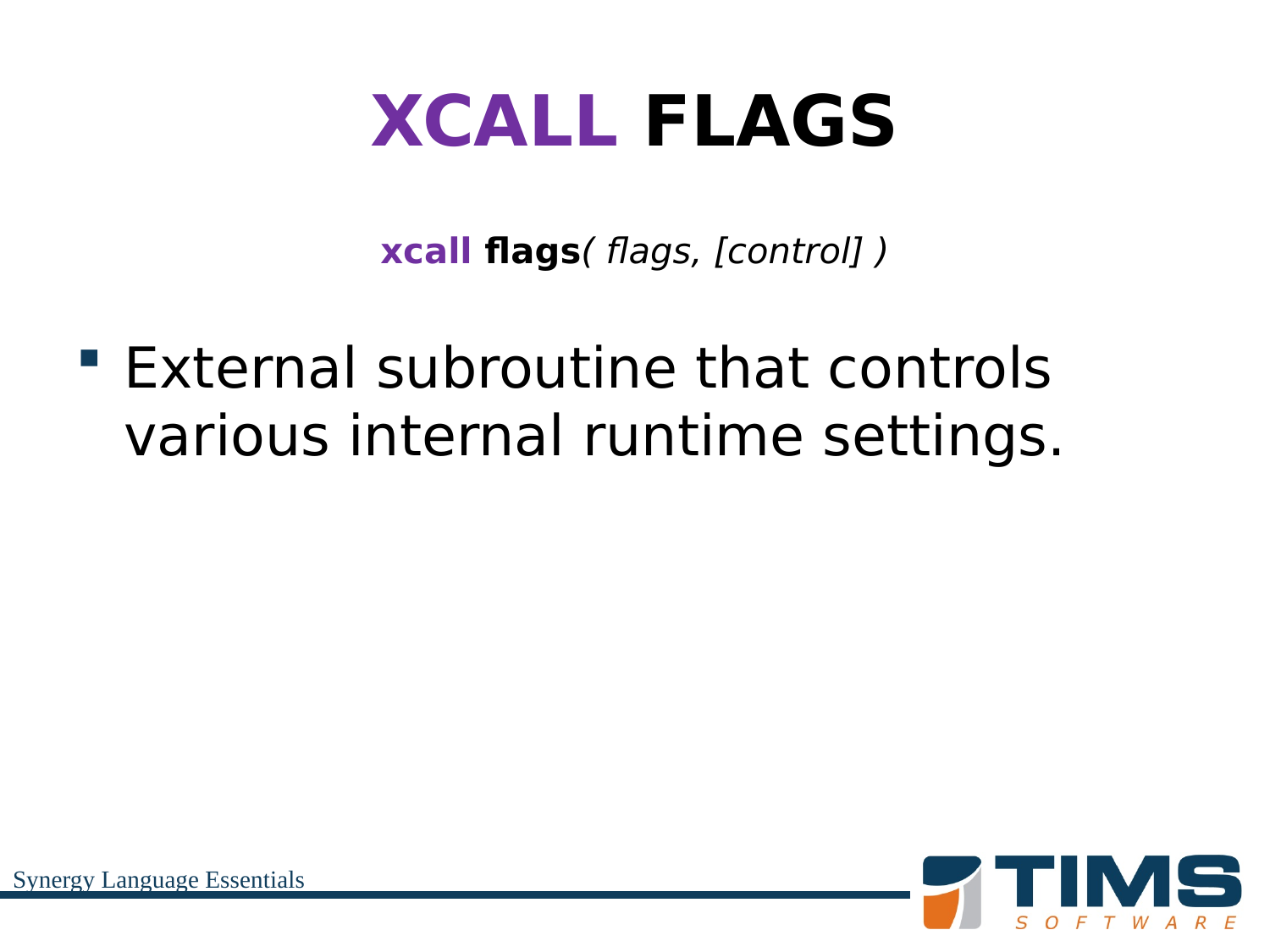

# XCALL FLAGS
xcall flags( flags, [control] )

External subroutine that controls various internal runtime settings.
Synergy Language Essentials